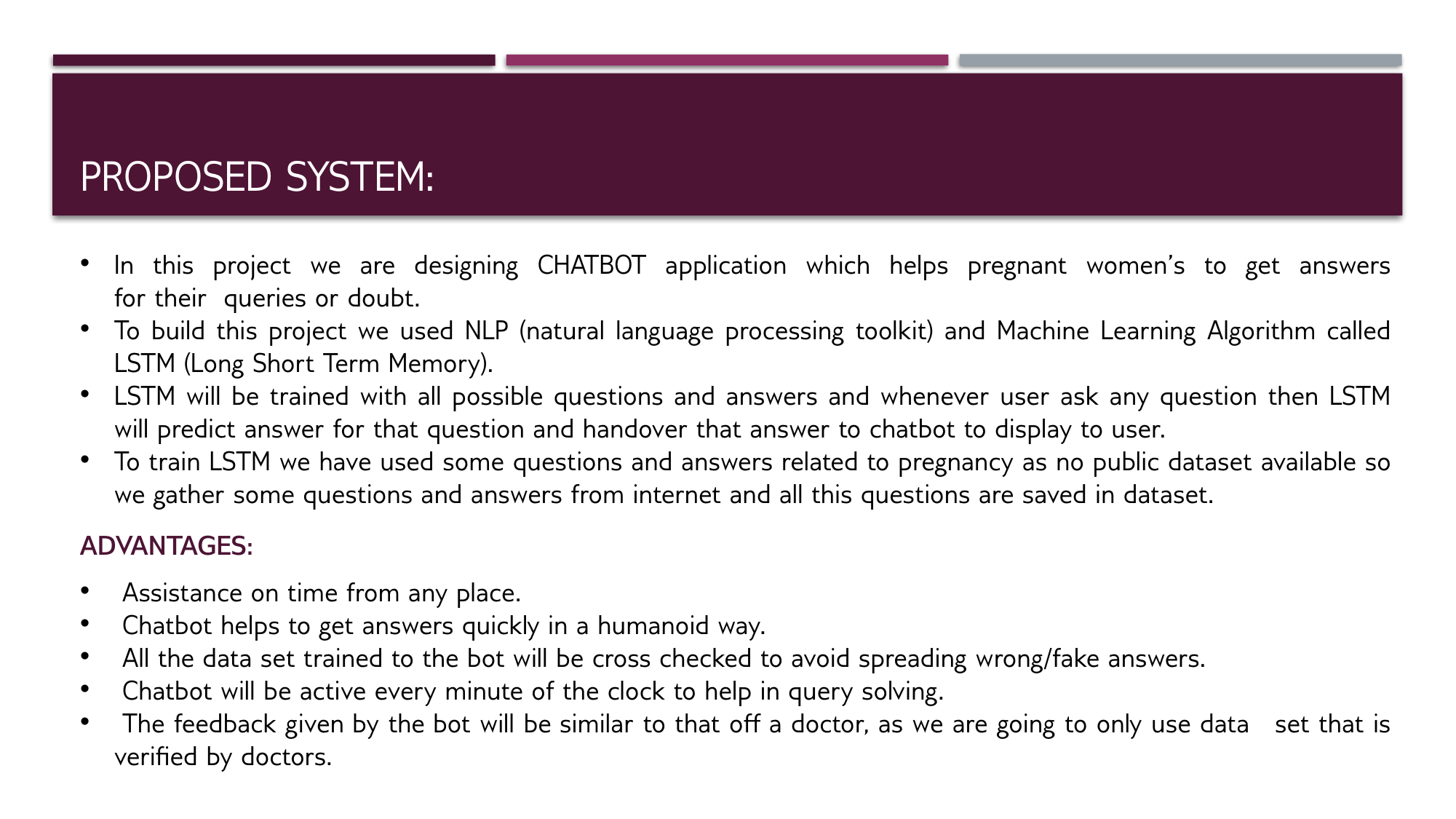

# PROPOSED SYSTEM:
In this project we are designing CHATBOT application which helps pregnant women’s to get answers for their  queries or doubt.
To build this project we used NLP (natural language processing toolkit) and Machine Learning Algorithm called LSTM (Long Short Term Memory).
LSTM will be trained with all possible questions and answers and whenever user ask any question then LSTM will predict answer for that question and handover that answer to chatbot to display to user.
To train LSTM we have used some questions and answers related to pregnancy as no public dataset available so we gather some questions and answers from internet and all this questions are saved in dataset.

 Assistance on time from any place.
 Chatbot helps to get answers quickly in a humanoid way.
 All the data set trained to the bot will be cross checked to avoid spreading wrong/fake answers.
 Chatbot will be active every minute of the clock to help in query solving.
 The feedback given by the bot will be similar to that off a doctor, as we are going to only use data   set that is verified by doctors.

ADVANTAGES: